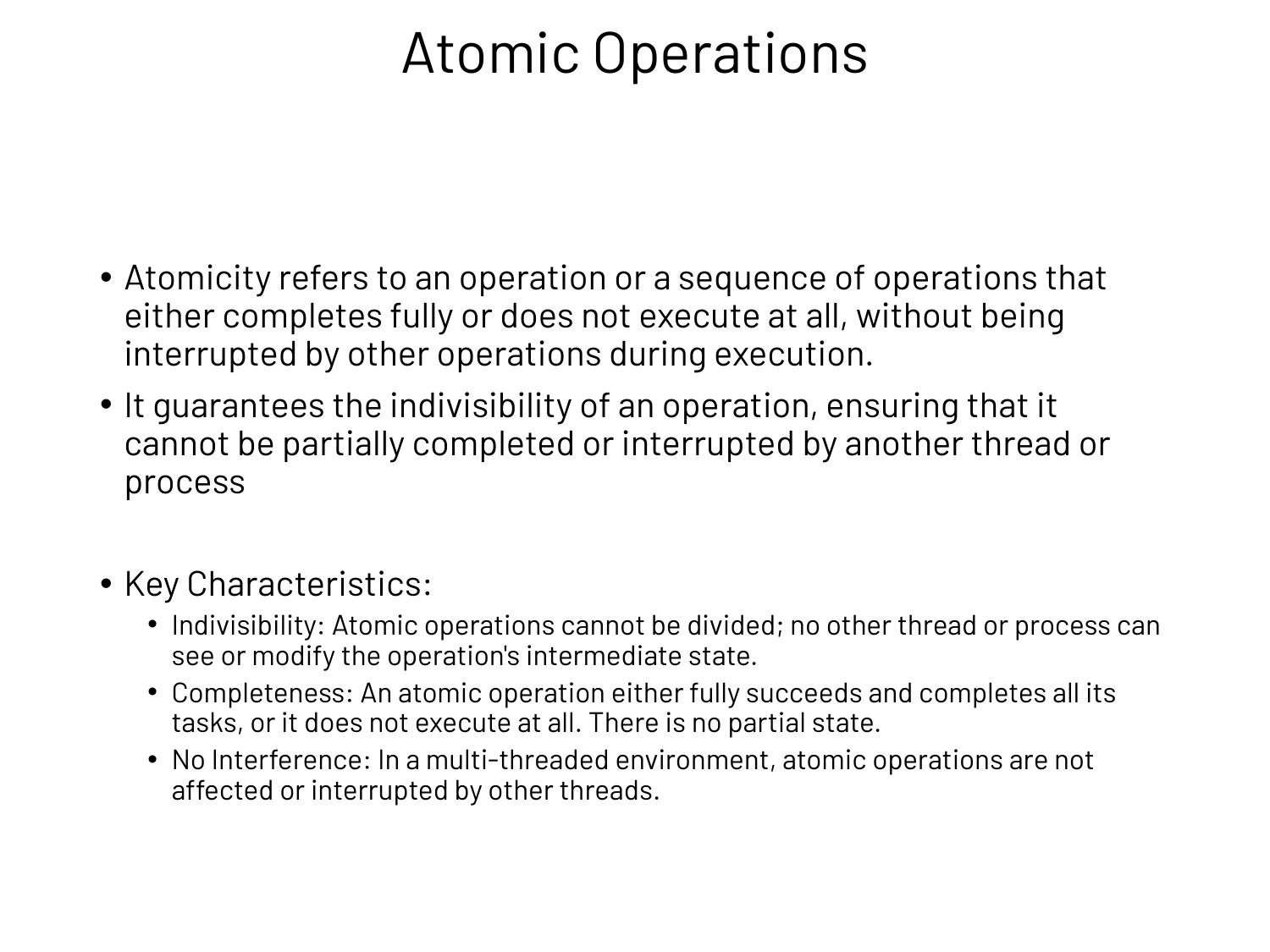

# Atomic Operations
Atomicity refers to an operation or a sequence of operations that either completes fully or does not execute at all, without being interrupted by other operations during execution.
It guarantees the indivisibility of an operation, ensuring that it cannot be partially completed or interrupted by another thread or process

Key Characteristics:
Indivisibility: Atomic operations cannot be divided; no other thread or process can see or modify the operation's intermediate state.
Completeness: An atomic operation either fully succeeds and completes all its tasks, or it does not execute at all. There is no partial state.
No Interference: In a multi-threaded environment, atomic operations are not affected or interrupted by other threads.